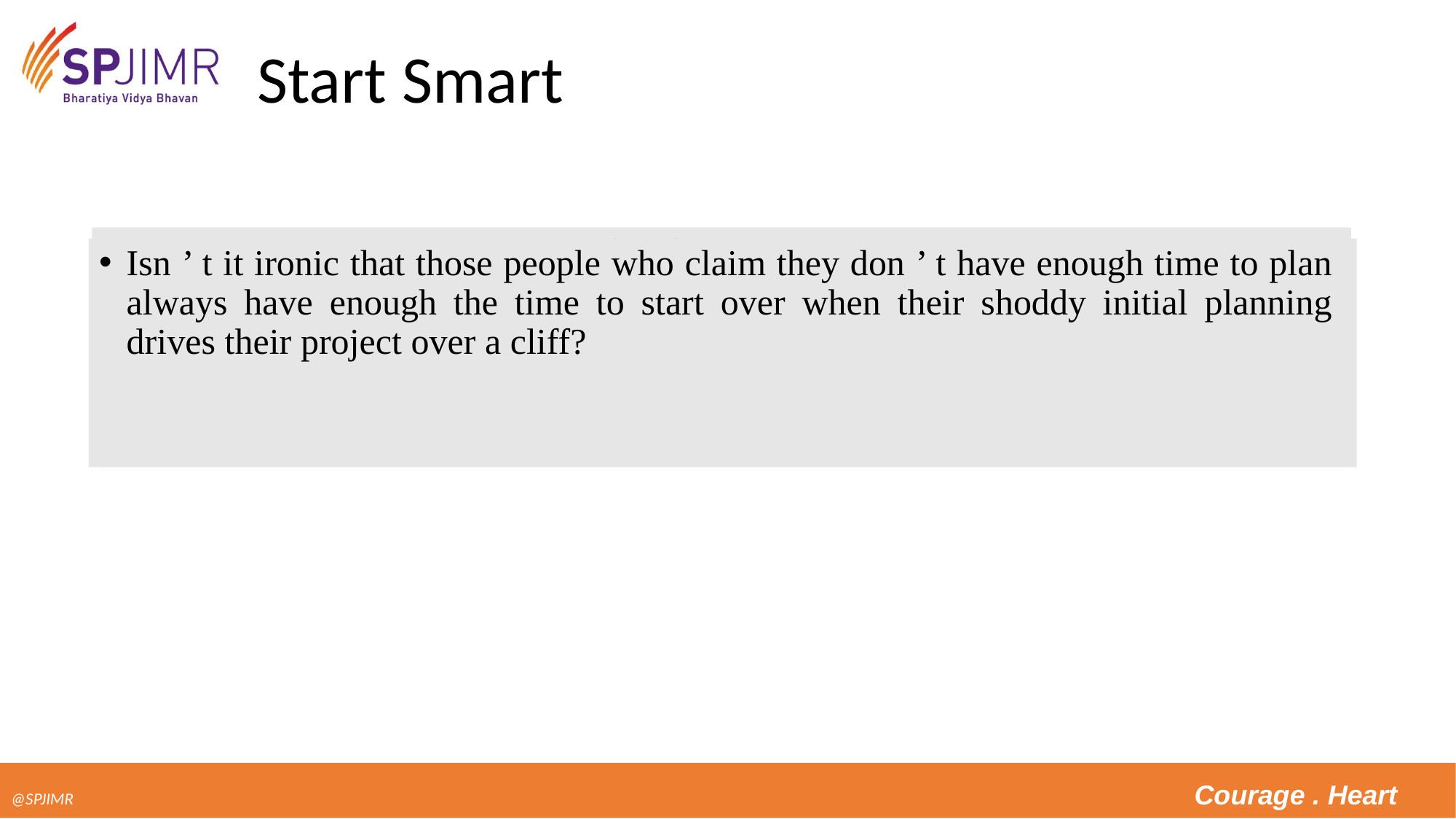

# Start Smart

For example, a NASA study of software development projects concerning the relative cost of repair showed that it costs 10 times more to fi x a defect during the coding phase than during the design phase and 100 times more to fi x a defect during the testing phase than during the design phase.
Remer’s Rule of 10 states that it costs approximately 10 times more to fi x the problem at each later stage of the project. For example, if it costs $ 10,000 to fi x a problem during the planning stage, it will cost $ 100,000 to fi x it at the design stage, and $ 1,000,000 to fi x it during the construction stage. Several published studies have confirmed that Remer ’ s Rule applies to all kinds of projects.
Isn ’ t it ironic that those people who claim they don ’ t have enough time to plan always have enough the time to start over when their shoddy initial planning drives their project over a cliff?
The lesson is clear: Invest sufficient planning time and effort early because the cost savings are huge
A review of most failed project problems indicates that the disasters were well - planned to happen from the start. The seeds of problems are laid down early. Initial planning is the most vital part of a project. — NASA Rule #15